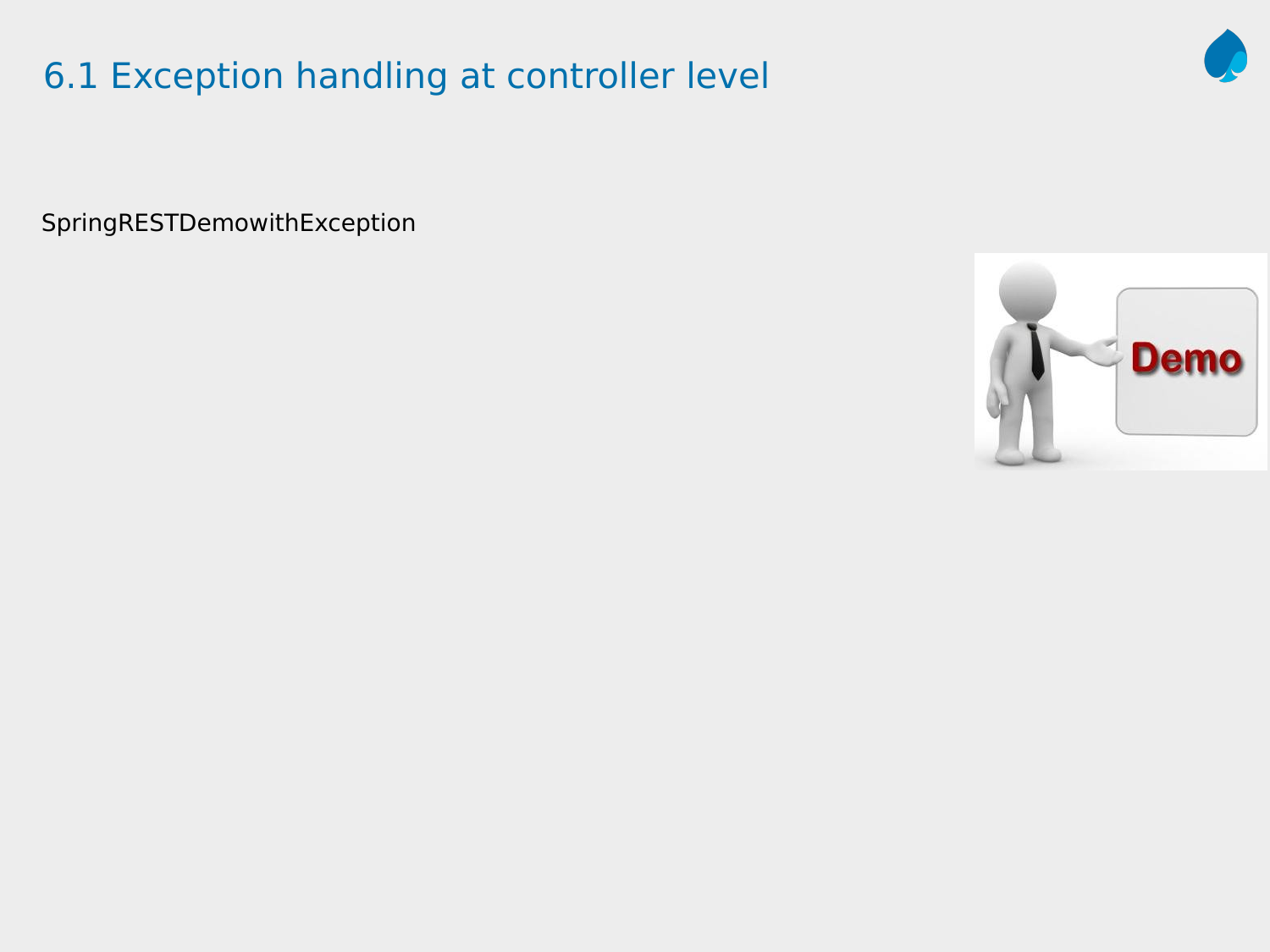

# 6.1 Exception handling at controller level
SpringRESTDemowithException